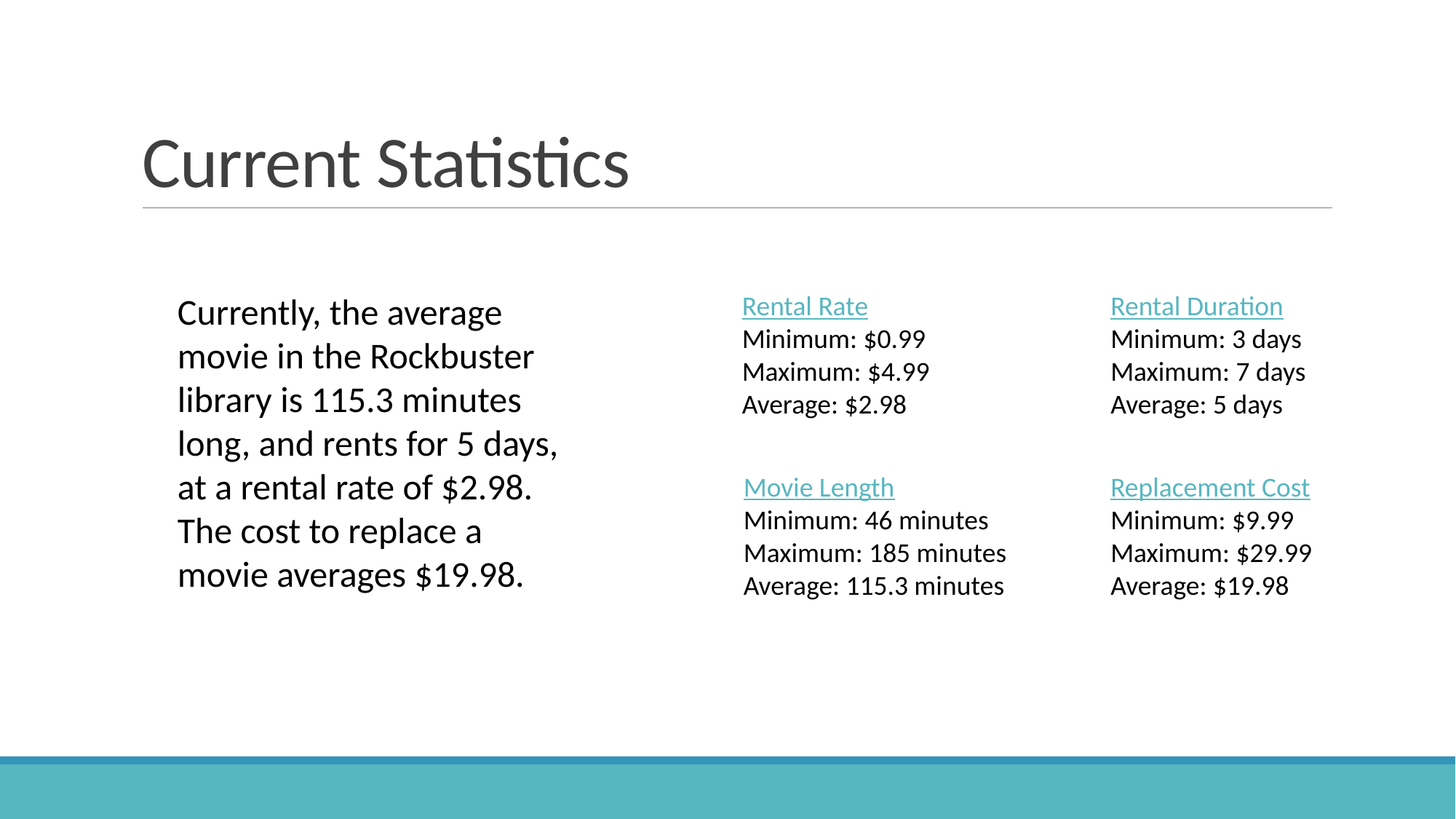

# Current Statistics

Currently, the average movie in the Rockbuster library is 115.3 minutes long, and rents for 5 days, at a rental rate of $2.98. The cost to replace a movie averages $19.98.
Rental Rate
Minimum: $0.99
Maximum: $4.99
Average: $2.98
Rental Duration
Minimum: 3 days
Maximum: 7 days
Average: 5 days
Movie Length
Minimum: 46 minutes
Maximum: 185 minutes
Average: 115.3 minutes
Replacement Cost
Minimum: $9.99
Maximum: $29.99
Average: $19.98